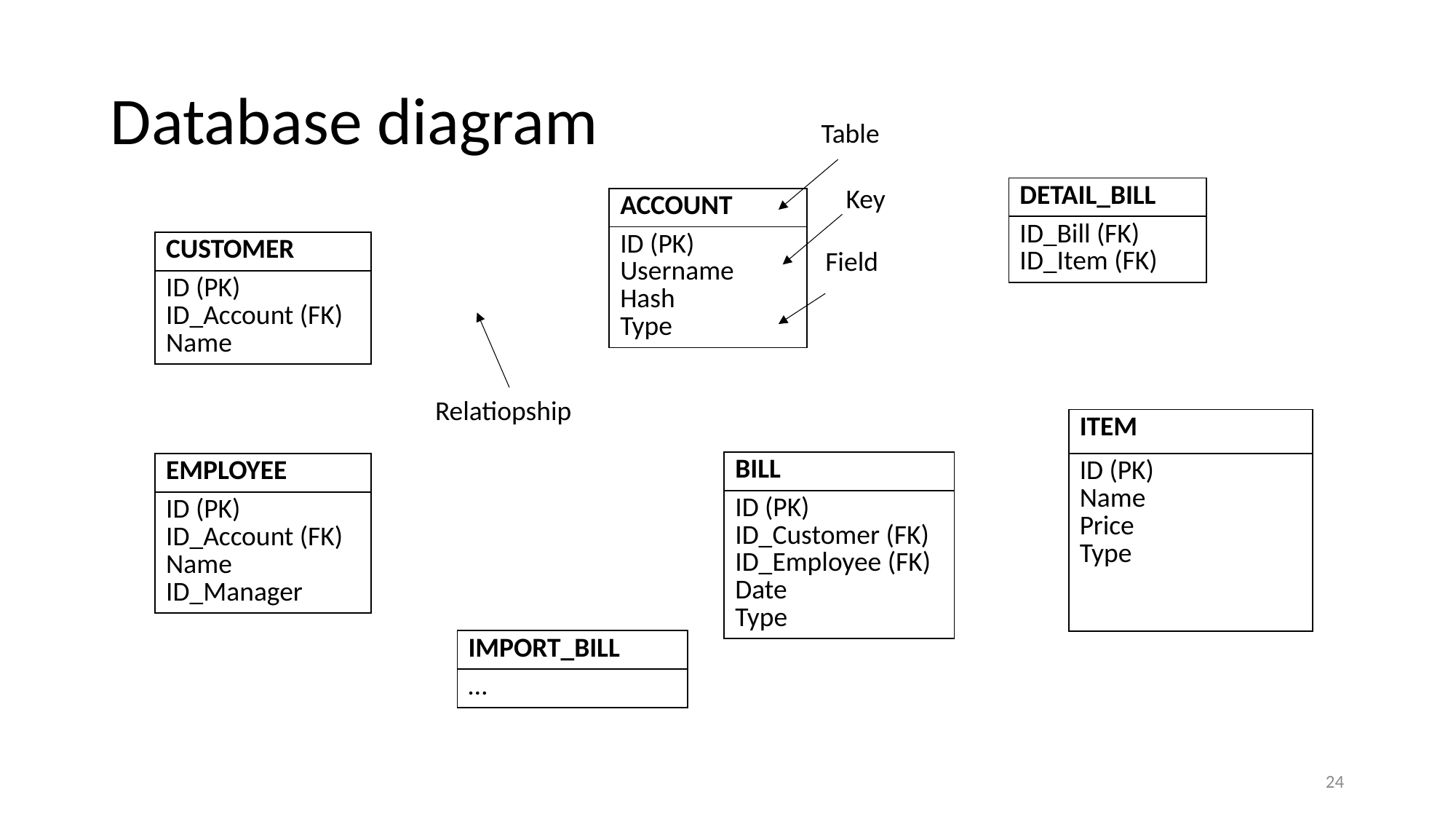

# Database diagram
Table
Key
| DETAIL\_BILL |
| --- |
| ID\_Bill (FK) ID\_Item (FK) |
| ACCOUNT |
| --- |
| ID (PK) Username Hash Type |
| CUSTOMER |
| --- |
| ID (PK) ID\_Account (FK) Name |
Field
Relatiopship
| ITEM |
| --- |
| ID (PK) Name Price Type |
| BILL |
| --- |
| ID (PK) ID\_Customer (FK) ID\_Employee (FK) Date Type |
| EMPLOYEE |
| --- |
| ID (PK) ID\_Account (FK) Name ID\_Manager |
| IMPORT\_BILL |
| --- |
| … |
24